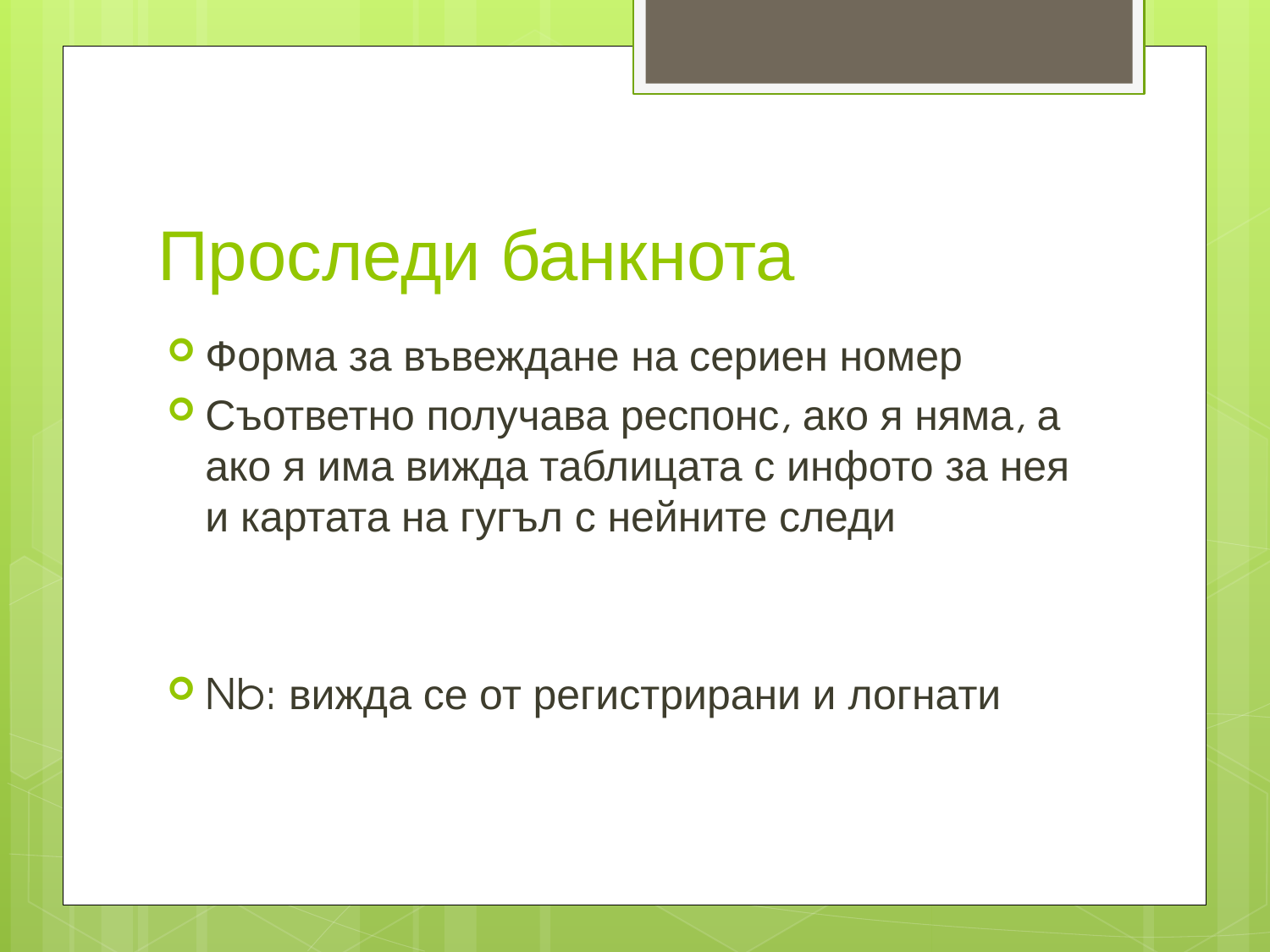

# Проследи банкнота
Форма за въвеждане на сериен номер
Съответно получава респонс, ако я няма, а ако я има вижда таблицата с инфото за нея и картата на гугъл с нейните следи

Nb: вижда се от регистрирани и логнати